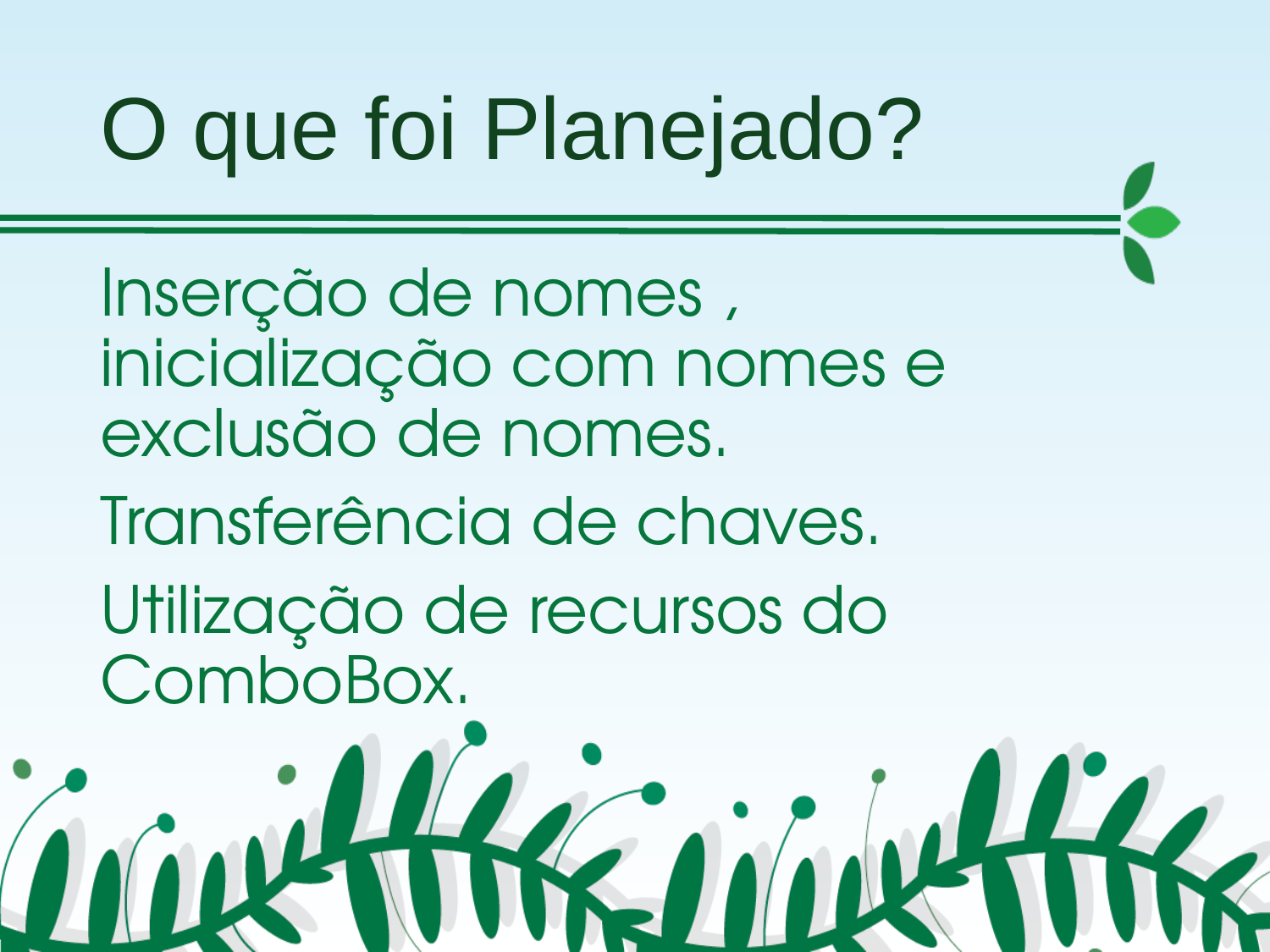

# O que foi Planejado?
Inserção de nomes , inicialização com nomes e exclusão de nomes.
Transferência de chaves.
Utilização de recursos do ComboBox.